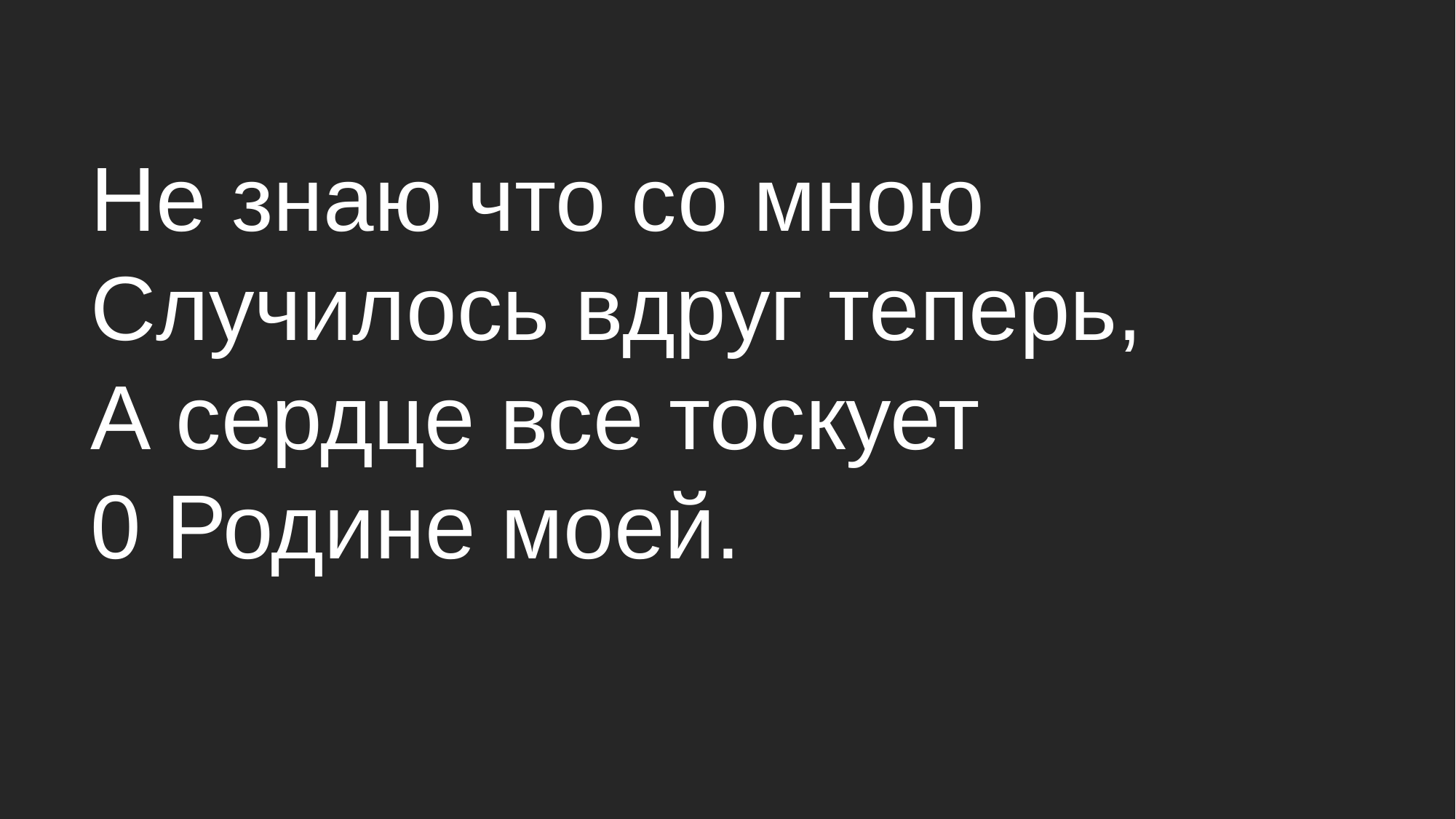

#
Не знаю что со мною
Случилось вдруг теперь,
А сердце все тоскует
0 Родине моей.